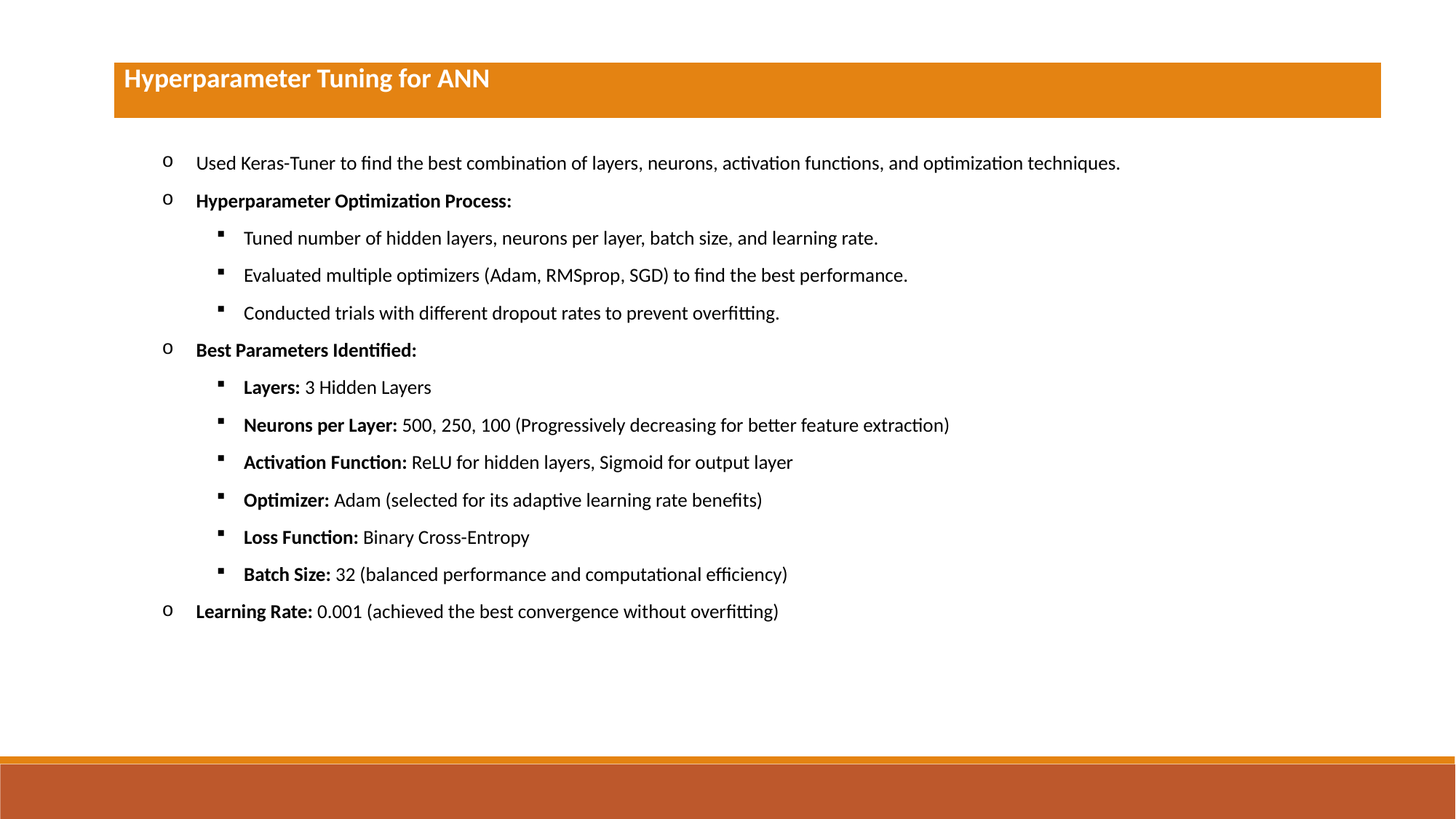

| Hyperparameter Tuning for ANN |
| --- |

Used Keras-Tuner to find the best combination of layers, neurons, activation functions, and optimization techniques.
Hyperparameter Optimization Process:
Tuned number of hidden layers, neurons per layer, batch size, and learning rate.
Evaluated multiple optimizers (Adam, RMSprop, SGD) to find the best performance.
Conducted trials with different dropout rates to prevent overfitting.
Best Parameters Identified:
Layers: 3 Hidden Layers
Neurons per Layer: 500, 250, 100 (Progressively decreasing for better feature extraction)
Activation Function: ReLU for hidden layers, Sigmoid for output layer
Optimizer: Adam (selected for its adaptive learning rate benefits)
Loss Function: Binary Cross-Entropy
Batch Size: 32 (balanced performance and computational efficiency)
Learning Rate: 0.001 (achieved the best convergence without overfitting)